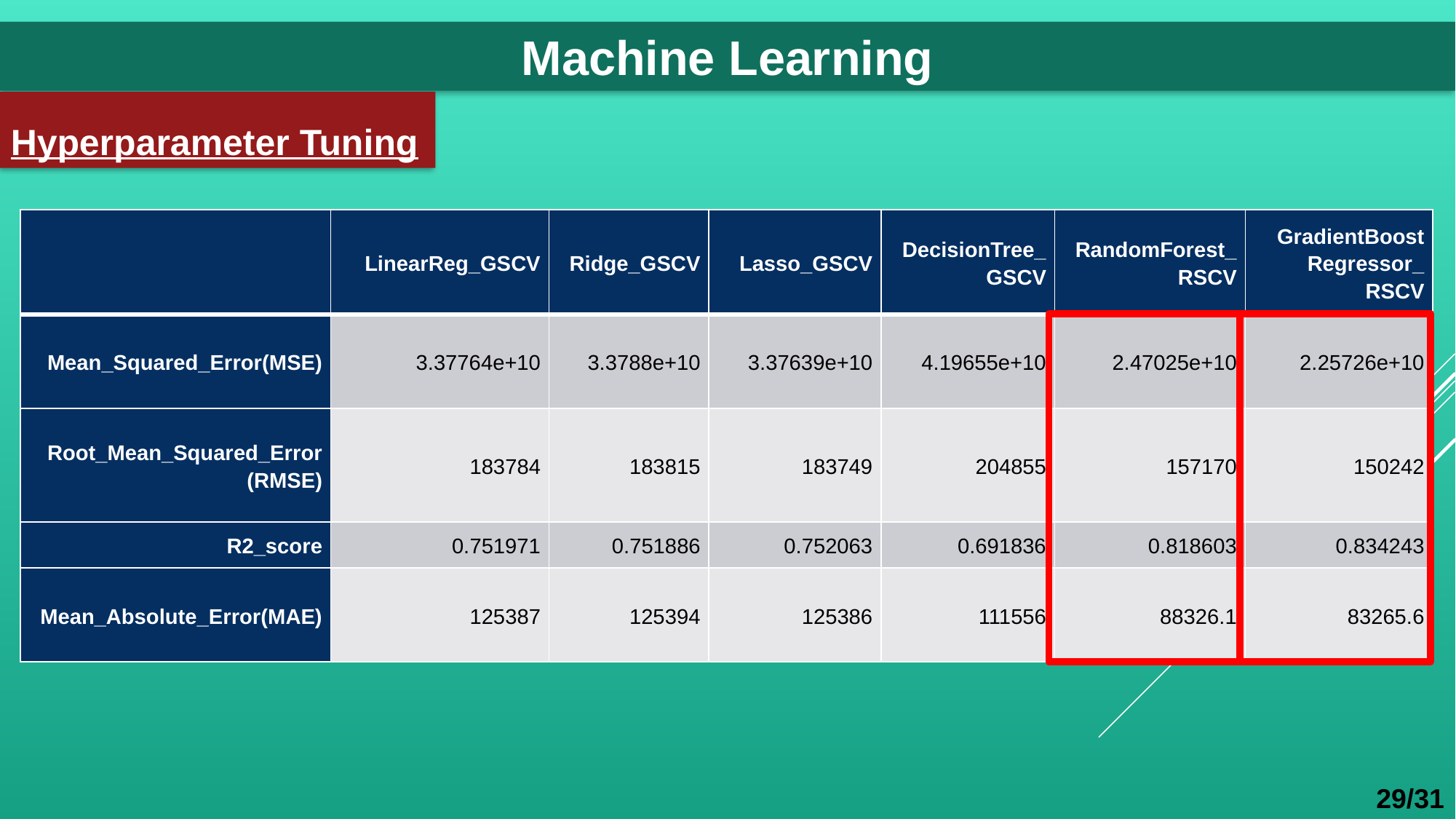

Machine Learning
Hyperparameter Tuning
|  | LinearReg\_GSCV | Ridge\_GSCV | Lasso\_GSCV | DecisionTree\_ GSCV | RandomForest\_ RSCV | GradientBoost Regressor\_ RSCV |
| --- | --- | --- | --- | --- | --- | --- |
| Mean\_Squared\_Error(MSE) | 3.37764e+10 | 3.3788e+10 | 3.37639e+10 | 4.19655e+10 | 2.47025e+10 | 2.25726e+10 |
| Root\_Mean\_Squared\_Error (RMSE) | 183784 | 183815 | 183749 | 204855 | 157170 | 150242 |
| R2\_score | 0.751971 | 0.751886 | 0.752063 | 0.691836 | 0.818603 | 0.834243 |
| Mean\_Absolute\_Error(MAE) | 125387 | 125394 | 125386 | 111556 | 88326.1 | 83265.6 |

29/31